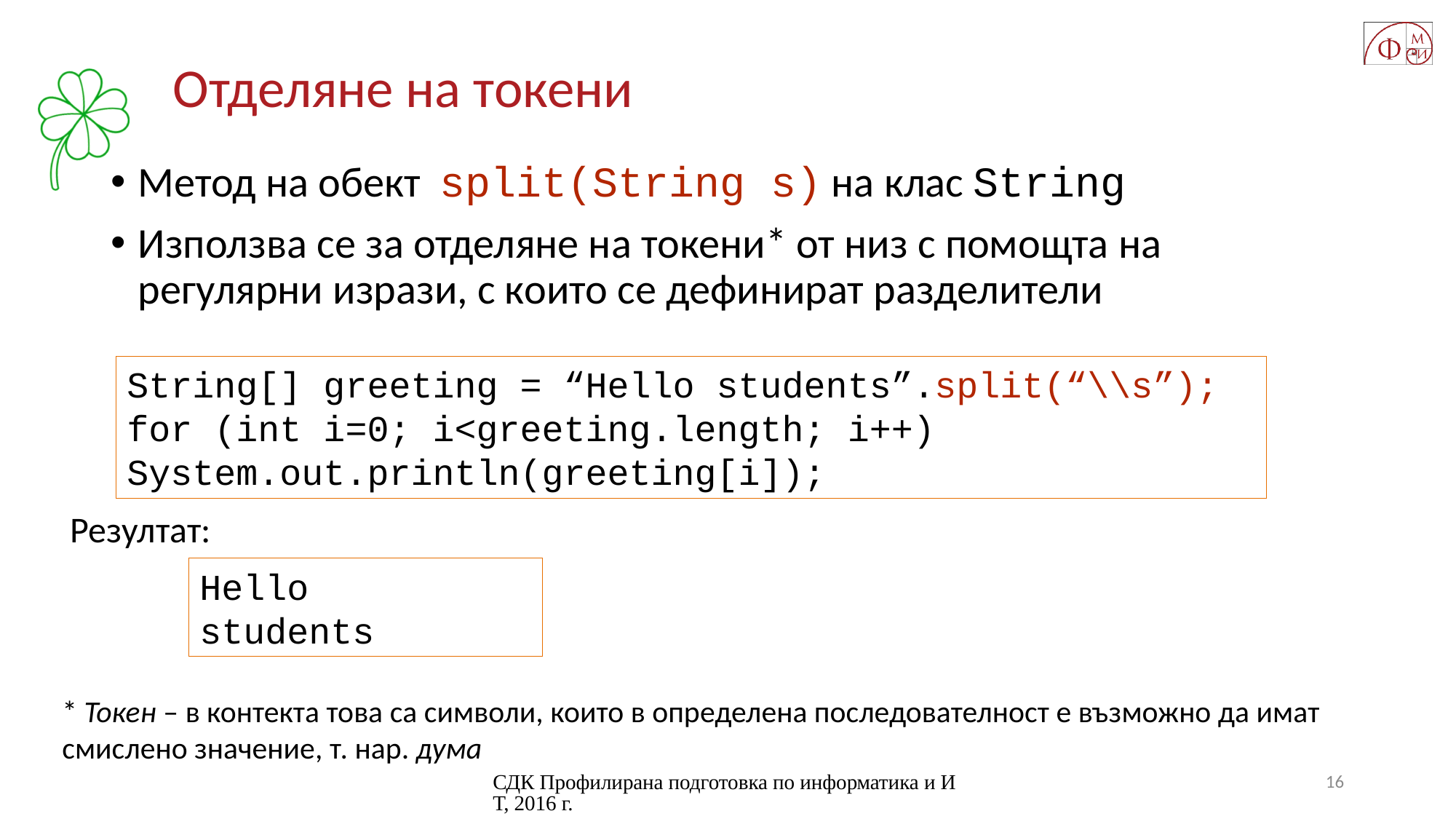

# Отделяне на токени
Метод на обект  split(String s) на клас String
Използва се за отделяне на токени* от низ с помощта на регулярни изрази, с които се дефинират разделители
String[] greeting = “Hello students”.split(“\\s”);
for (int i=0; i<greeting.length; i++)
System.out.println(greeting[i]);
 Резултат:
Hello
students
* Токен – в контекта това са символи, които в определена последователност е възможно да имат смислено значение, т. нар. дума
СДК Профилирана подготовка по информатика и ИТ, 2016 г.
16